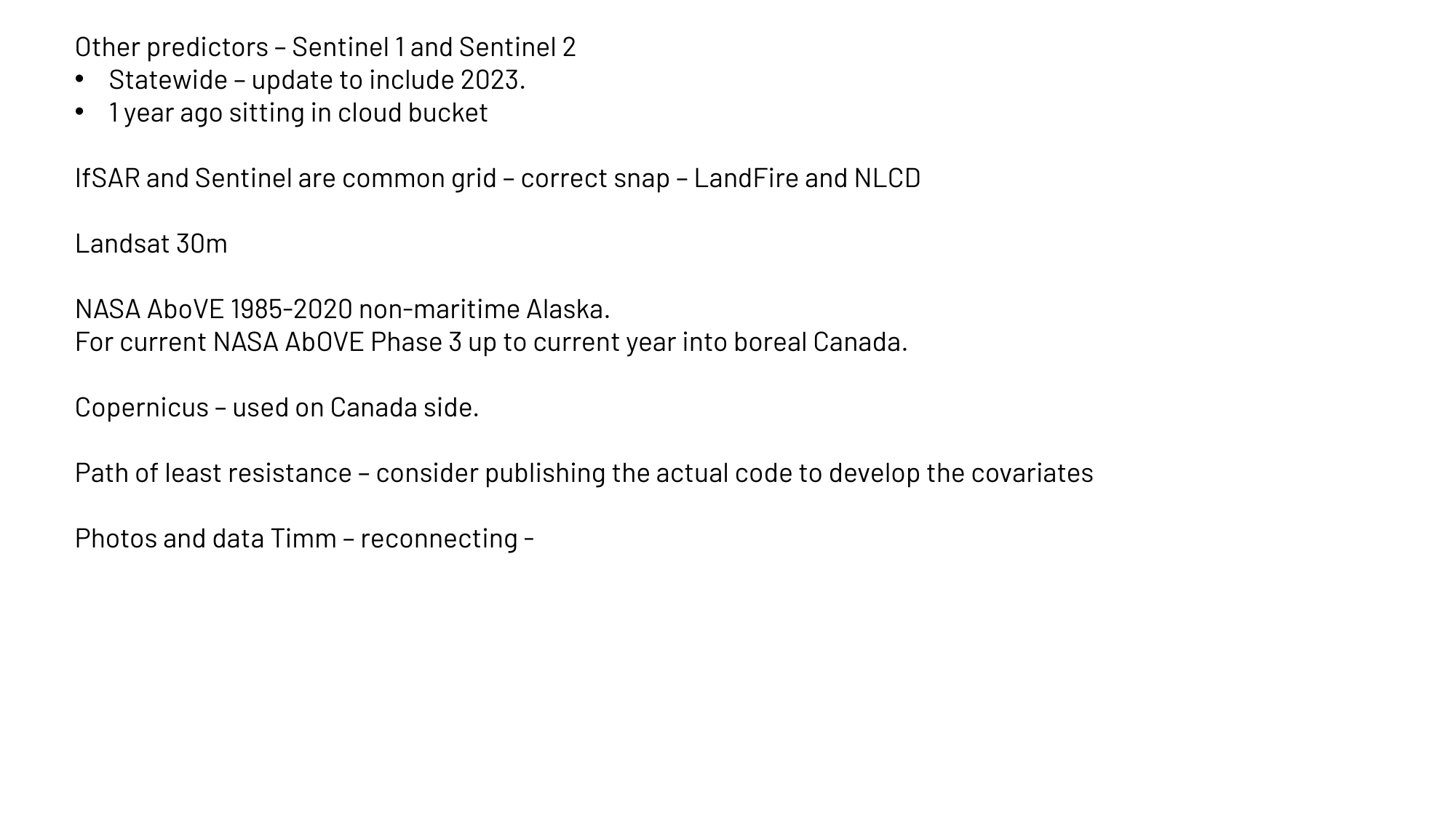

Other predictors – Sentinel 1 and Sentinel 2
Statewide – update to include 2023.
1 year ago sitting in cloud bucket

IfSAR and Sentinel are common grid – correct snap – LandFire and NLCD

Landsat 30m

NASA AboVE 1985-2020 non-maritime Alaska.
For current NASA AbOVE Phase 3 up to current year into boreal Canada.

Copernicus – used on Canada side.

Path of least resistance – consider publishing the actual code to develop the covariates

Photos and data Timm – reconnecting -